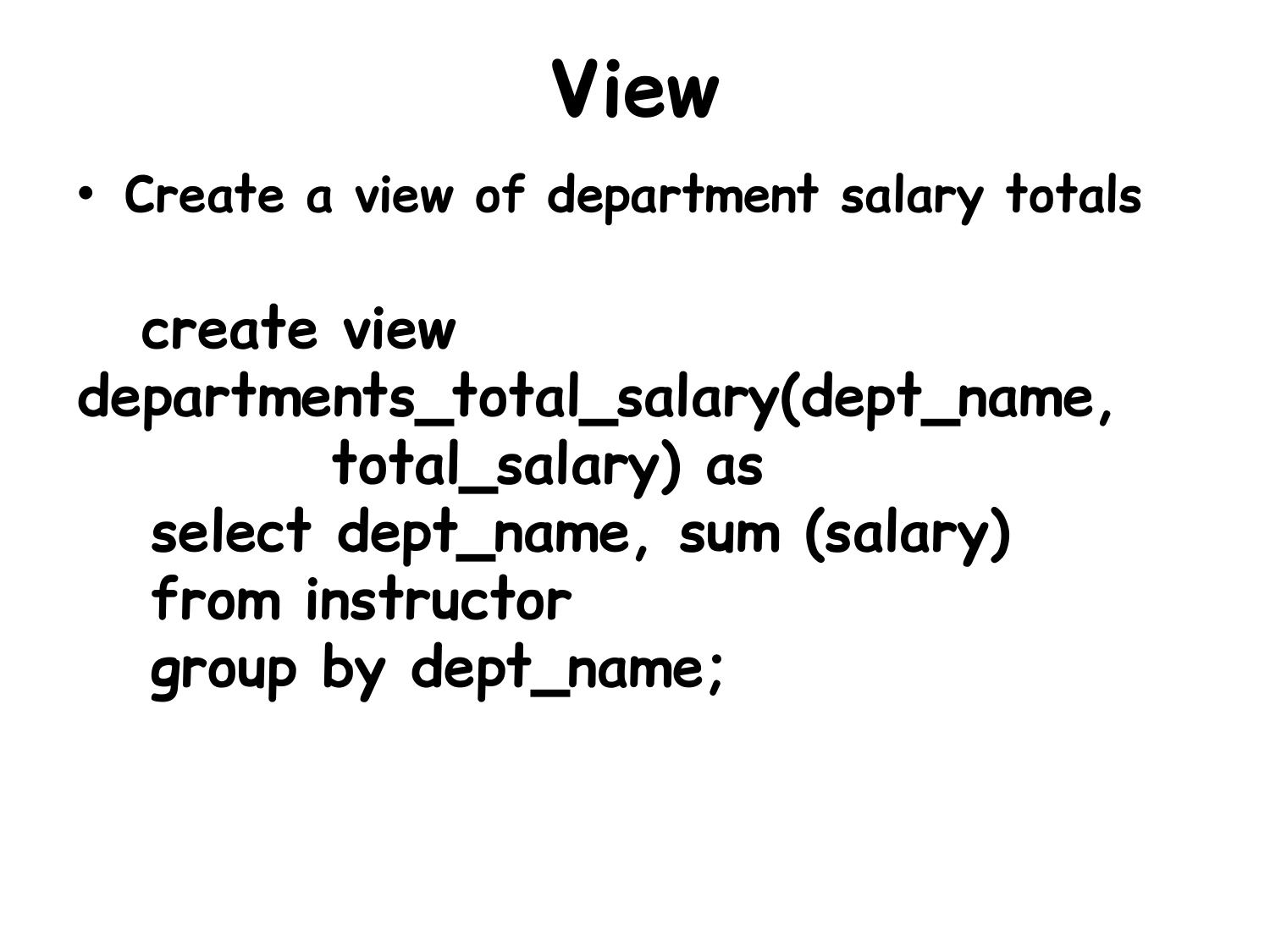

# View
Create a view of department salary totals
   create view 	departments_total_salary(dept_name, 			total_salary) as
   select dept_name, sum (salary)
   from instructor
   group by dept_name;